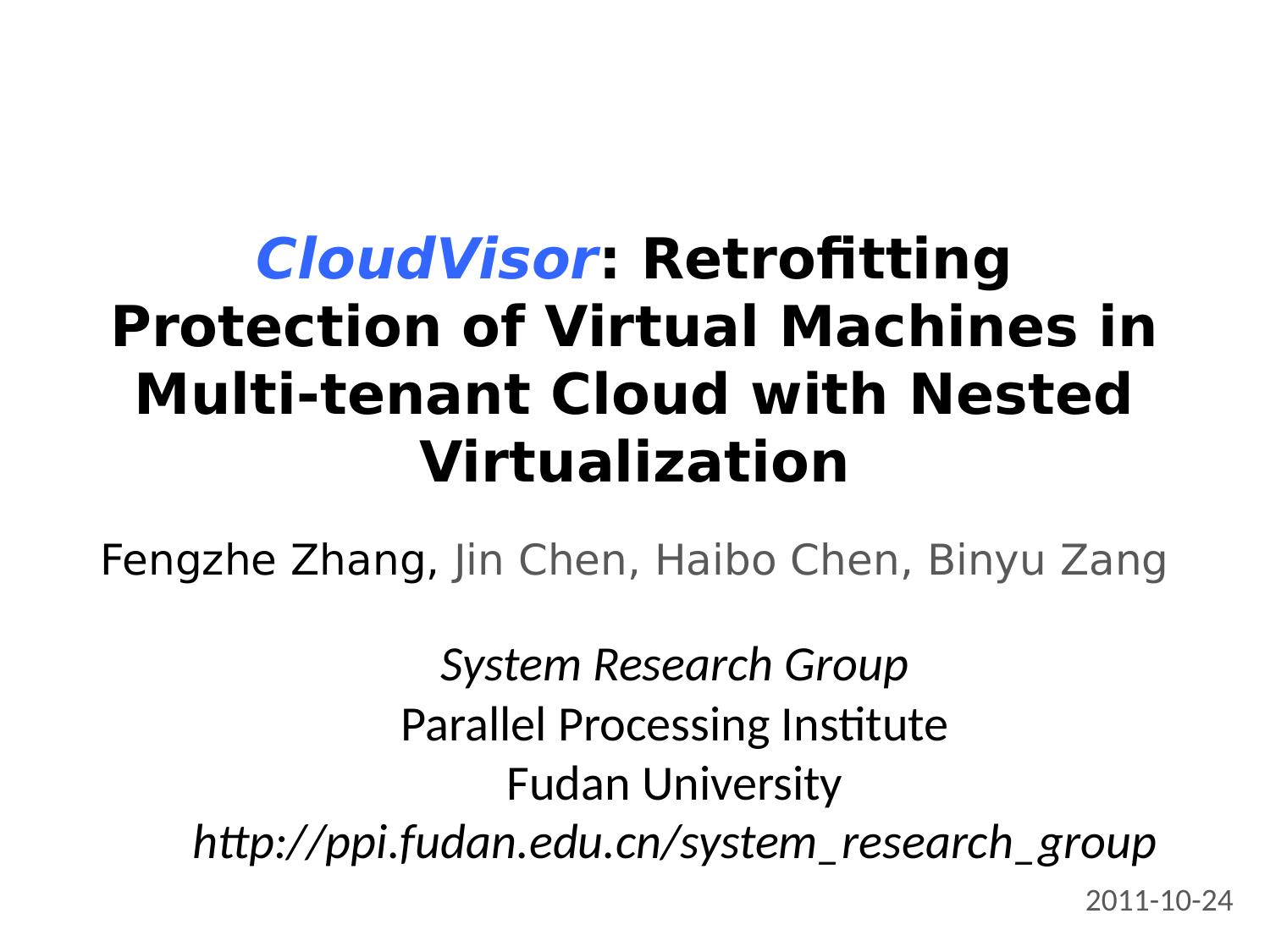

# CloudVisor: Retrofitting Protection of Virtual Machines in Multi-tenant Cloud with Nested Virtualization
Fengzhe Zhang, Jin Chen, Haibo Chen, Binyu Zang
System Research Group
Parallel Processing Institute
Fudan University
http://ppi.fudan.edu.cn/system_research_group
2011-10-24